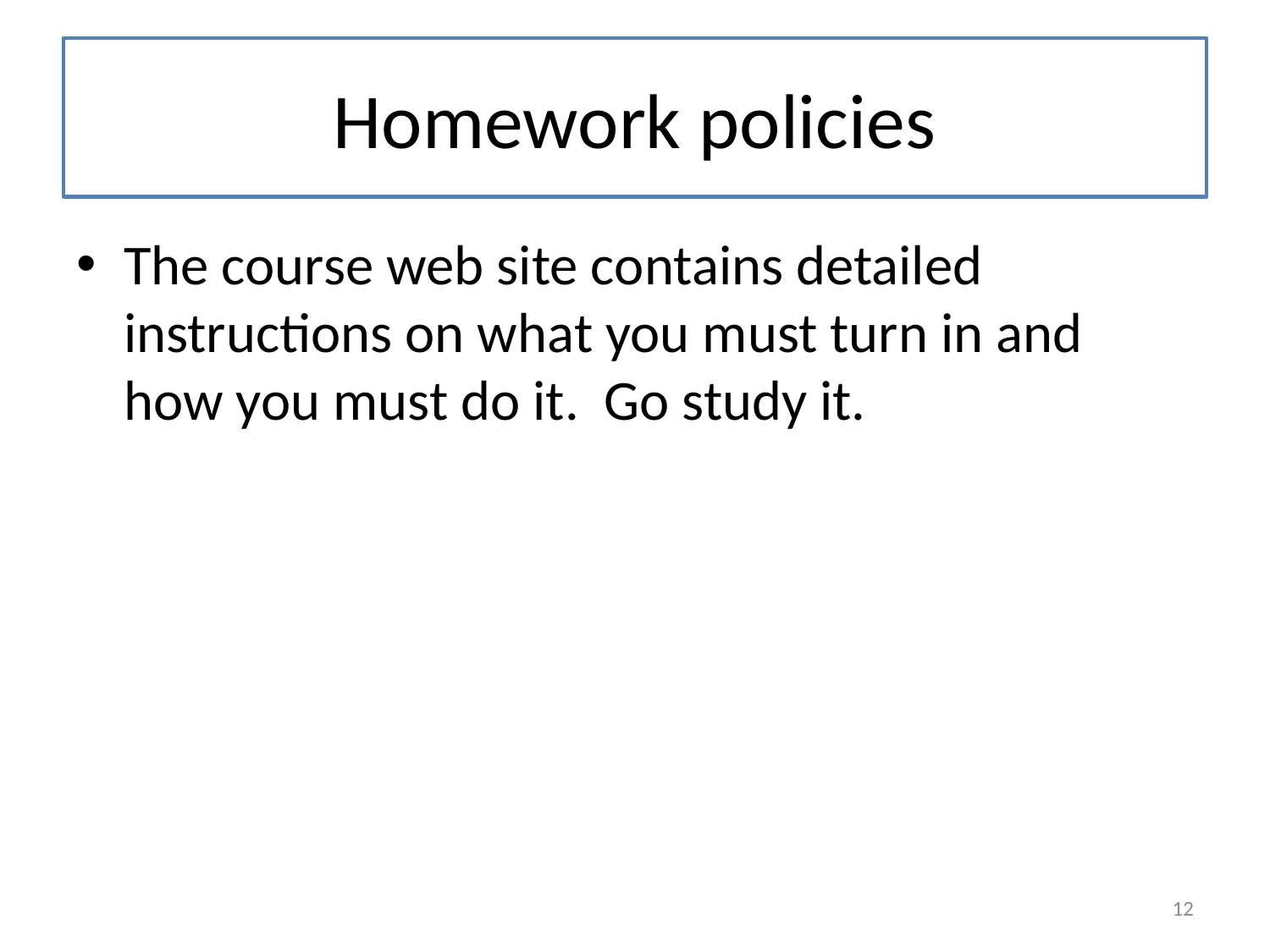

# Homework policies
The course web site contains detailed instructions on what you must turn in and how you must do it.  Go study it.
12